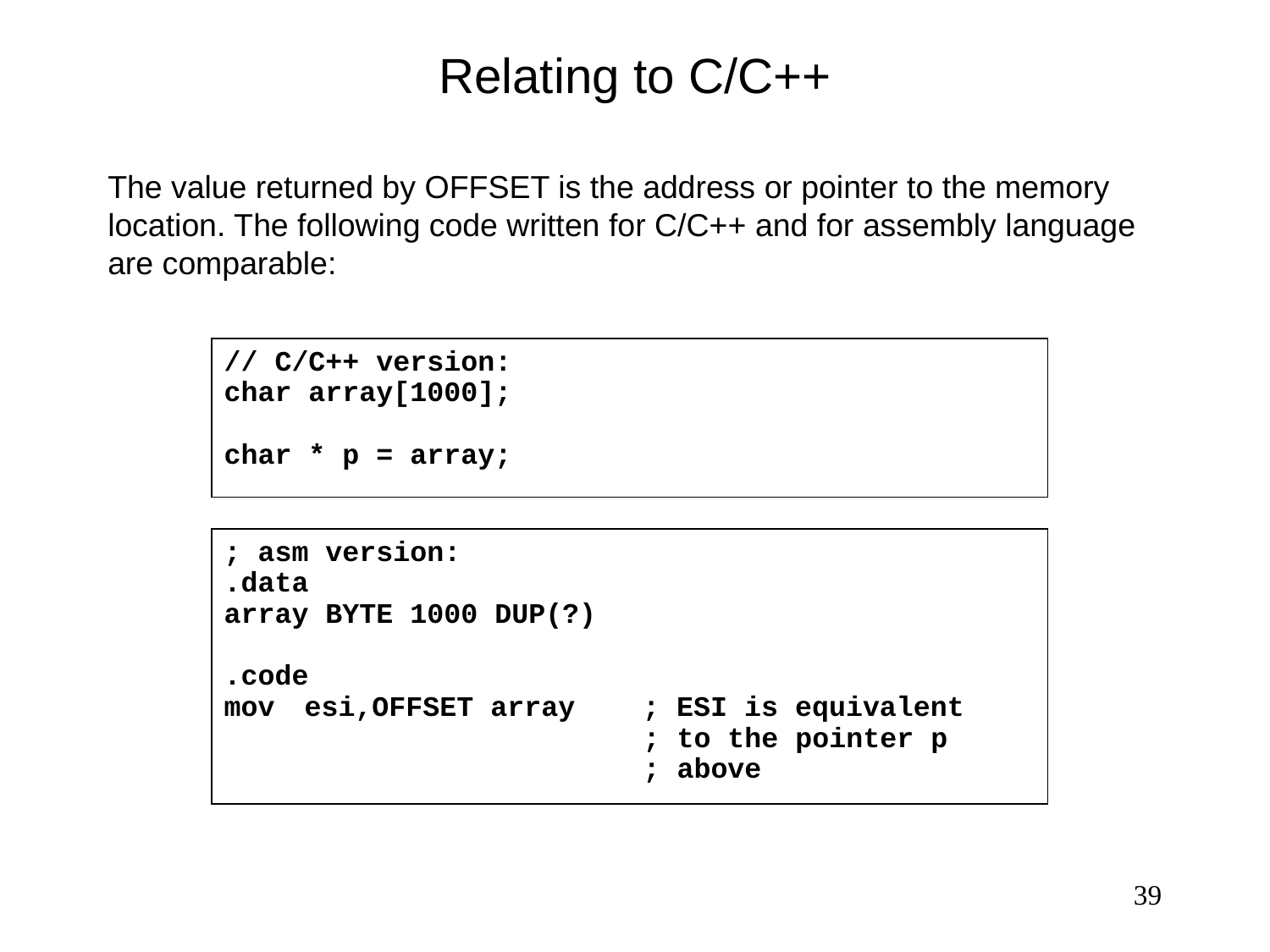

# Relating to C/C++
The value returned by OFFSET is the address or pointer to the memory location. The following code written for C/C++ and for assembly language are comparable:
// C/C++ version:
char array[1000];

char * p = array;

; asm version:
.data
array BYTE 1000 DUP(?)

.code
mov	 esi,OFFSET array    ; ESI is equivalent
	                     ; to the pointer p
	                     ; above

39